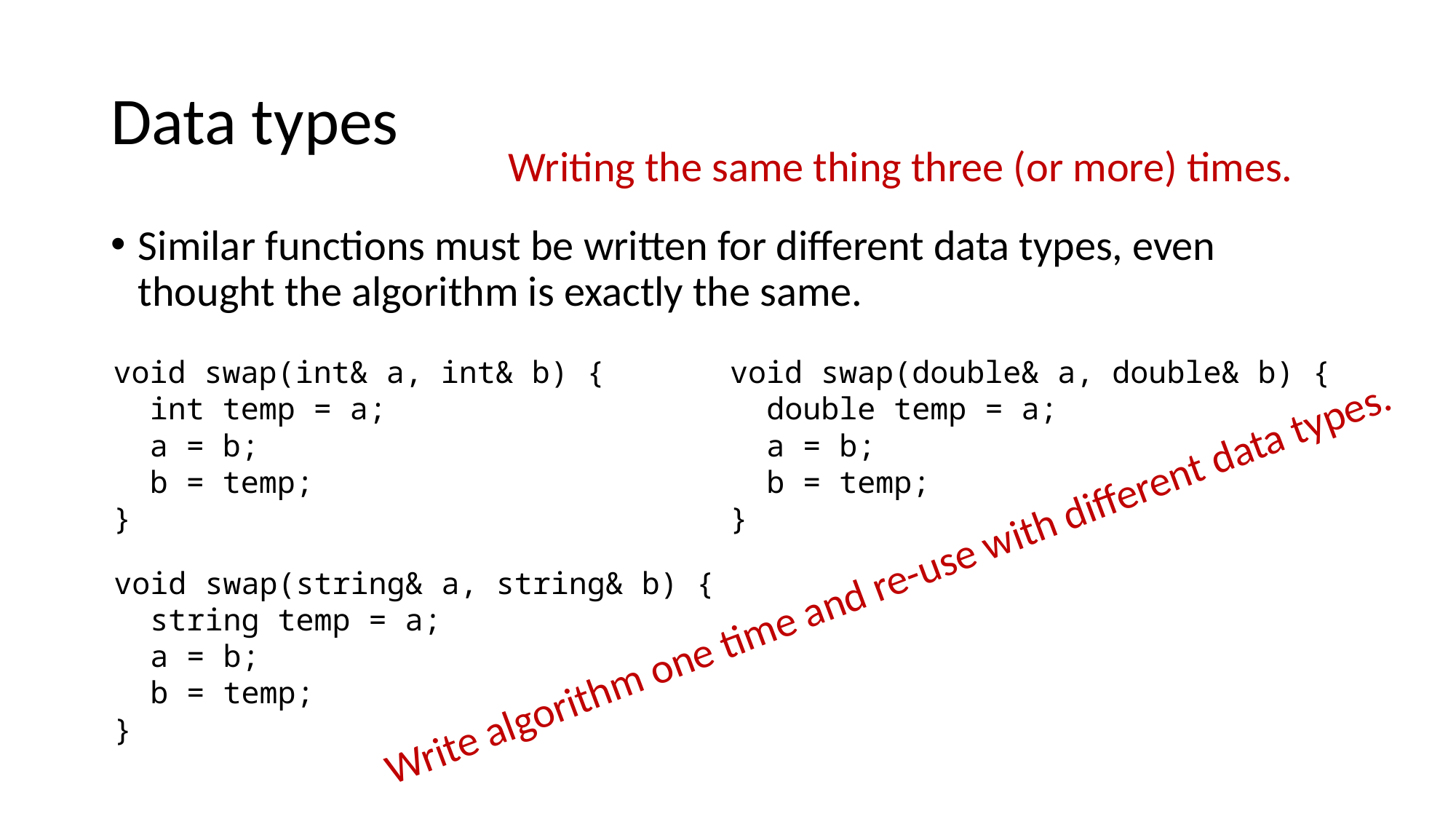

# Data types
Writing the same thing three (or more) times.
Similar functions must be written for different data types, even thought the algorithm is exactly the same.

void swap(int& a, int& b) {
  int temp = a;
  a = b;
  b = temp;
}
void swap(double& a, double& b) {
  double temp = a;
  a = b;
  b = temp;
}
Write algorithm one time and re-use with different data types.
void swap(string& a, string& b) {
  string temp = a;
  a = b;
  b = temp;
}